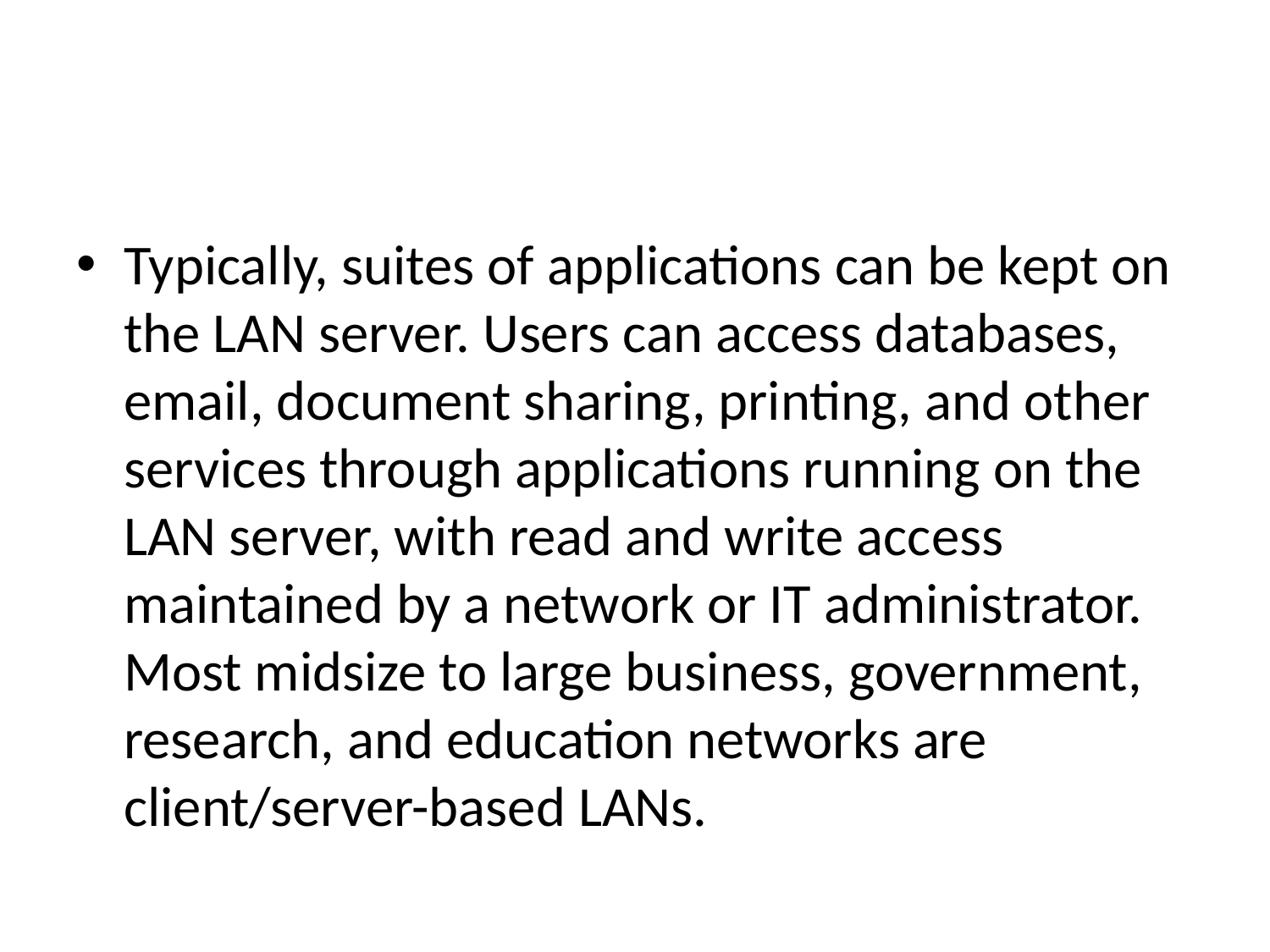

#
Typically, suites of applications can be kept on the LAN server. Users can access databases, email, document sharing, printing, and other services through applications running on the LAN server, with read and write access maintained by a network or IT administrator. Most midsize to large business, government, research, and education networks are client/server-based LANs.